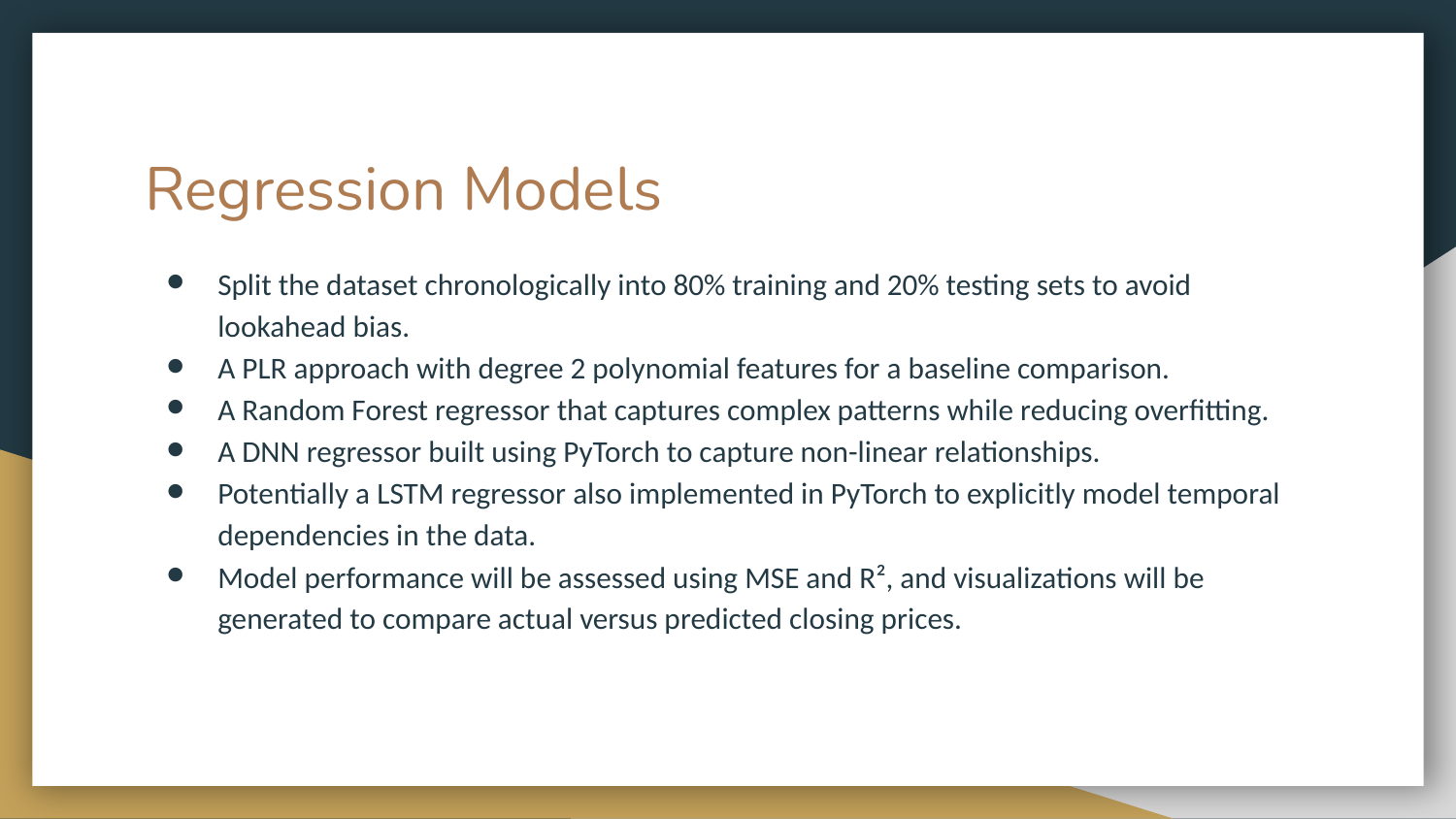

# Regression Models
Split the dataset chronologically into 80% training and 20% testing sets to avoid lookahead bias.
A PLR approach with degree 2 polynomial features for a baseline comparison.
A Random Forest regressor that captures complex patterns while reducing overfitting.
A DNN regressor built using PyTorch to capture non-linear relationships.
Potentially a LSTM regressor also implemented in PyTorch to explicitly model temporal dependencies in the data.
Model performance will be assessed using MSE and R², and visualizations will be generated to compare actual versus predicted closing prices.